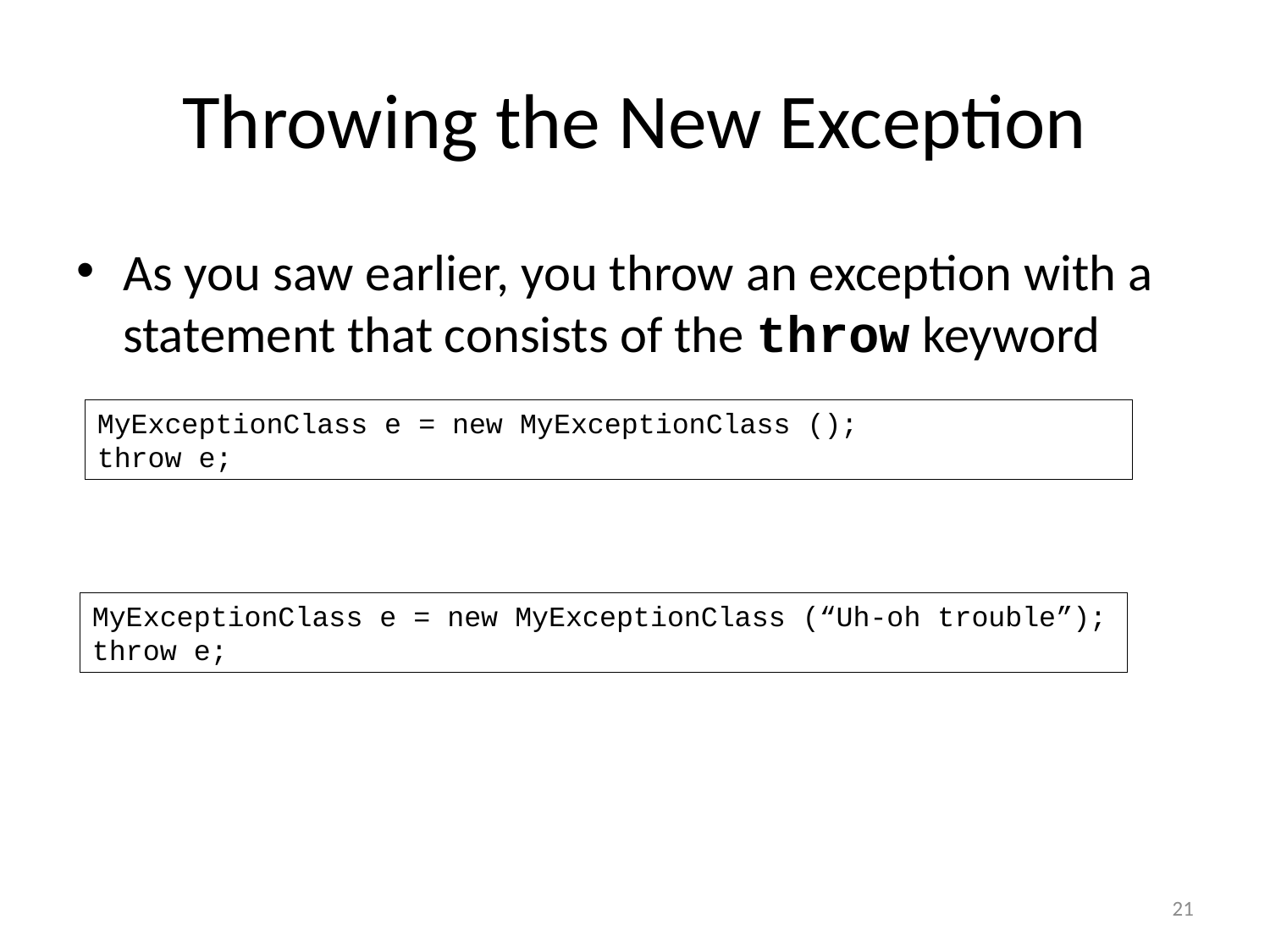

# Throwing the New Exception
As you saw earlier, you throw an exception with a statement that consists of the throw keyword
MyExceptionClass e = new MyExceptionClass ();
throw e;
MyExceptionClass e = new MyExceptionClass (“Uh-oh trouble”);
throw e;
21